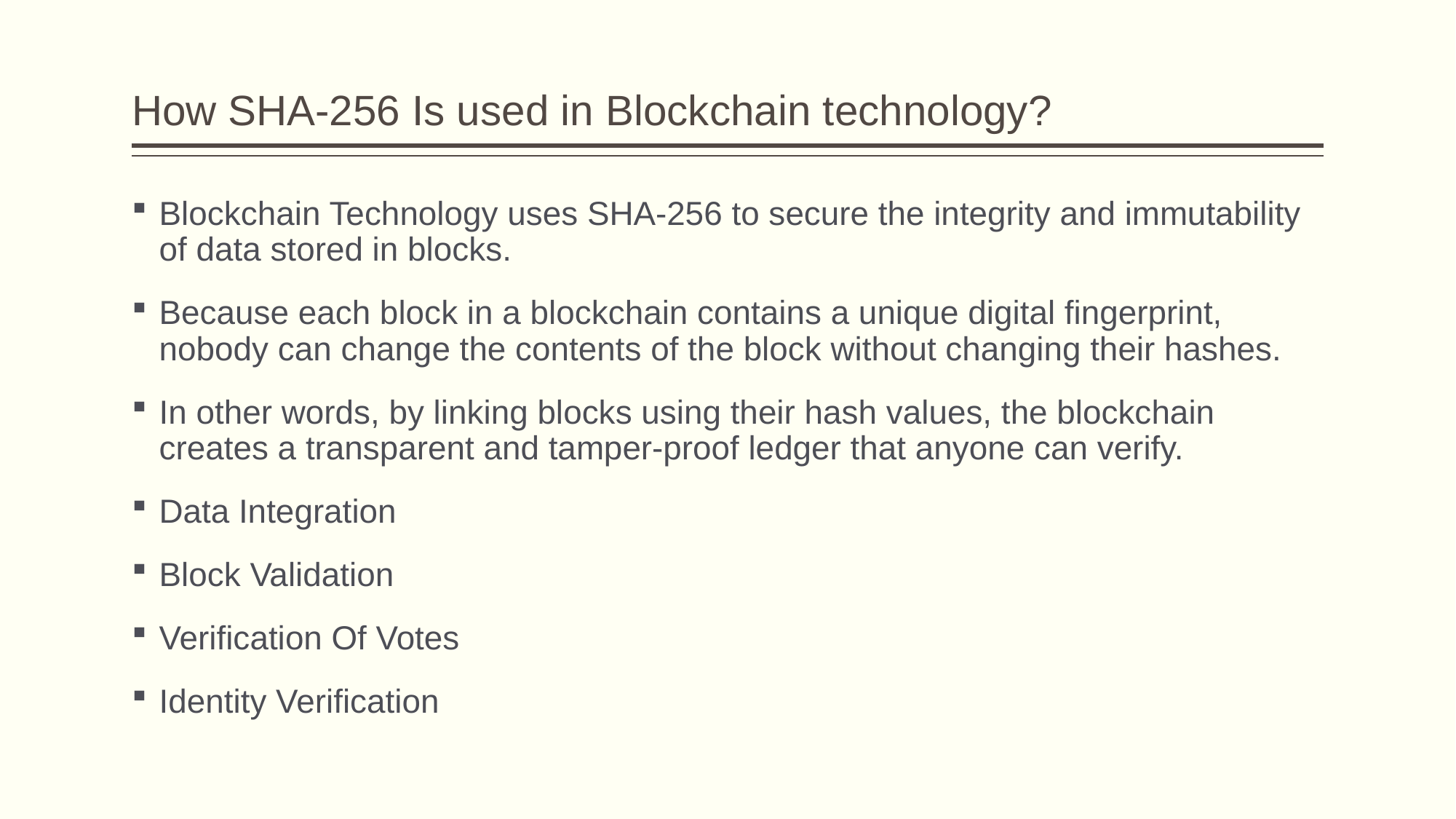

# How SHA-256 Is used in Blockchain technology?
Blockchain Technology uses SHA-256 to secure the integrity and immutability of data stored in blocks.
Because each block in a blockchain contains a unique digital fingerprint, nobody can change the contents of the block without changing their hashes.
In other words, by linking blocks using their hash values, the blockchain creates a transparent and tamper-proof ledger that anyone can verify.
Data Integration
Block Validation
Verification Of Votes
Identity Verification